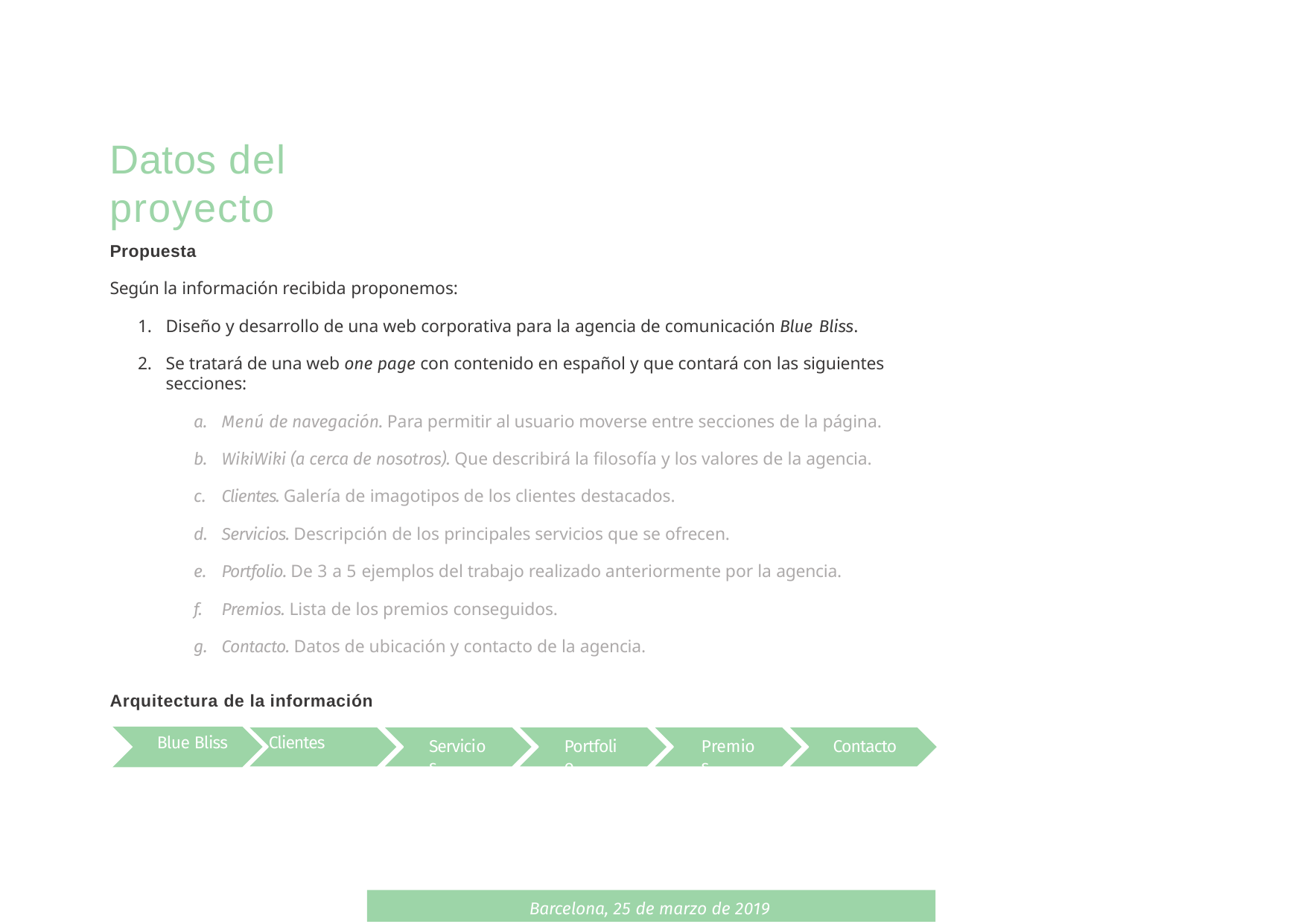

Datos del proyecto
Propuesta
Según la información recibida proponemos:
Diseño y desarrollo de una web corporativa para la agencia de comunicación Blue Bliss.
Se tratará de una web one page con contenido en español y que contará con las siguientes secciones:
Menú de navegación. Para permitir al usuario moverse entre secciones de la página.
WikiWiki (a cerca de nosotros). Que describirá la filosofía y los valores de la agencia.
Clientes. Galería de imagotipos de los clientes destacados.
Servicios. Descripción de los principales servicios que se ofrecen.
Portfolio. De 3 a 5 ejemplos del trabajo realizado anteriormente por la agencia.
Premios. Lista de los premios conseguidos.
Contacto. Datos de ubicación y contacto de la agencia.
Arquitectura de la información

Blue Bliss	Clientes

Servicios
Portfolio
Premios
Contacto
Barcelona, 25 de marzo de 2019